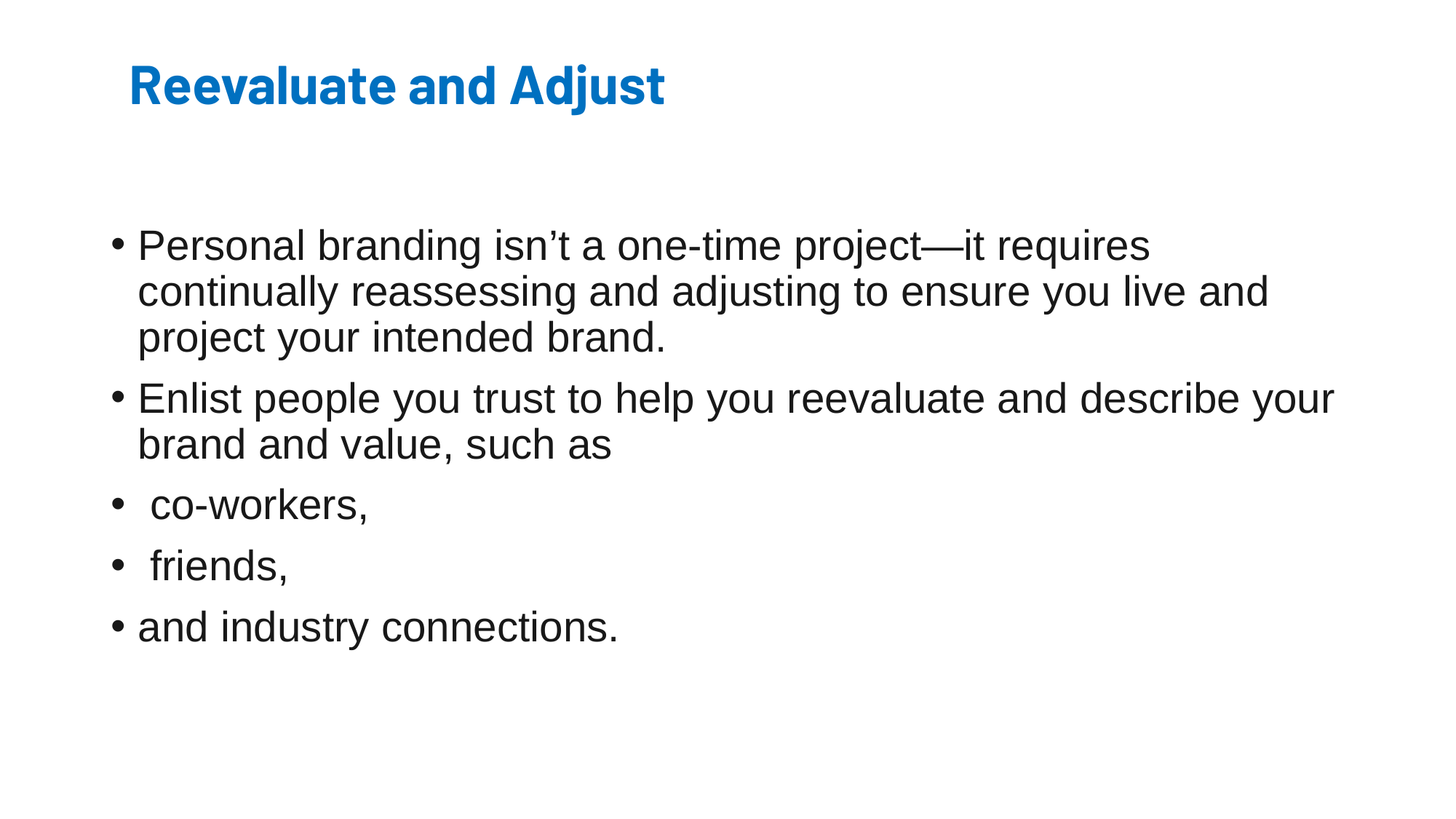

# Reevaluate and Adjust
Personal branding isn’t a one-time project—it requires continually reassessing and adjusting to ensure you live and project your intended brand.
Enlist people you trust to help you reevaluate and describe your brand and value, such as
 co-workers,
 friends,
and industry connections.